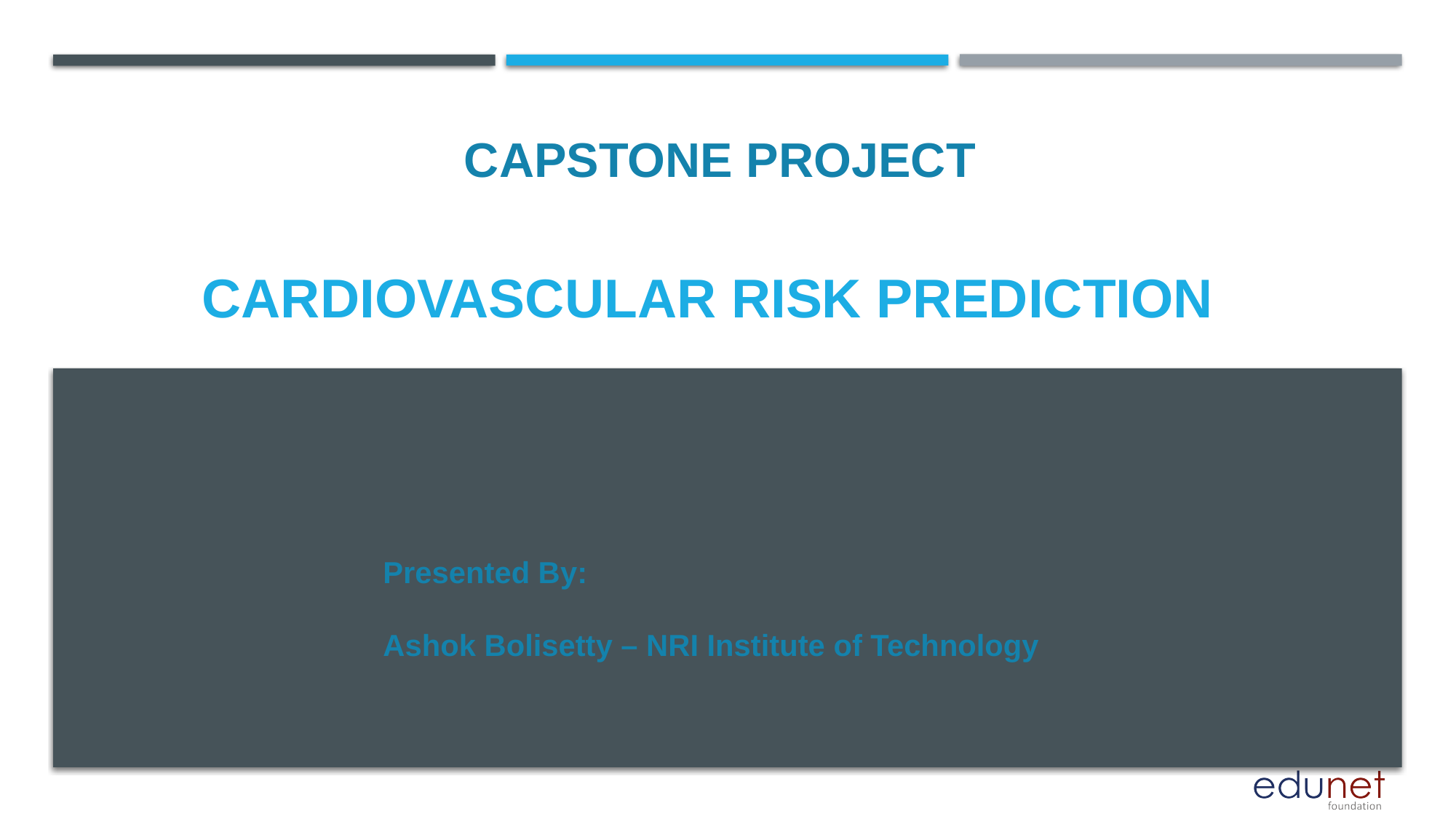

CAPSTONE PROJECT
# Cardiovascular Risk Prediction
Presented By:

Ashok Bolisetty – NRI Institute of Technology